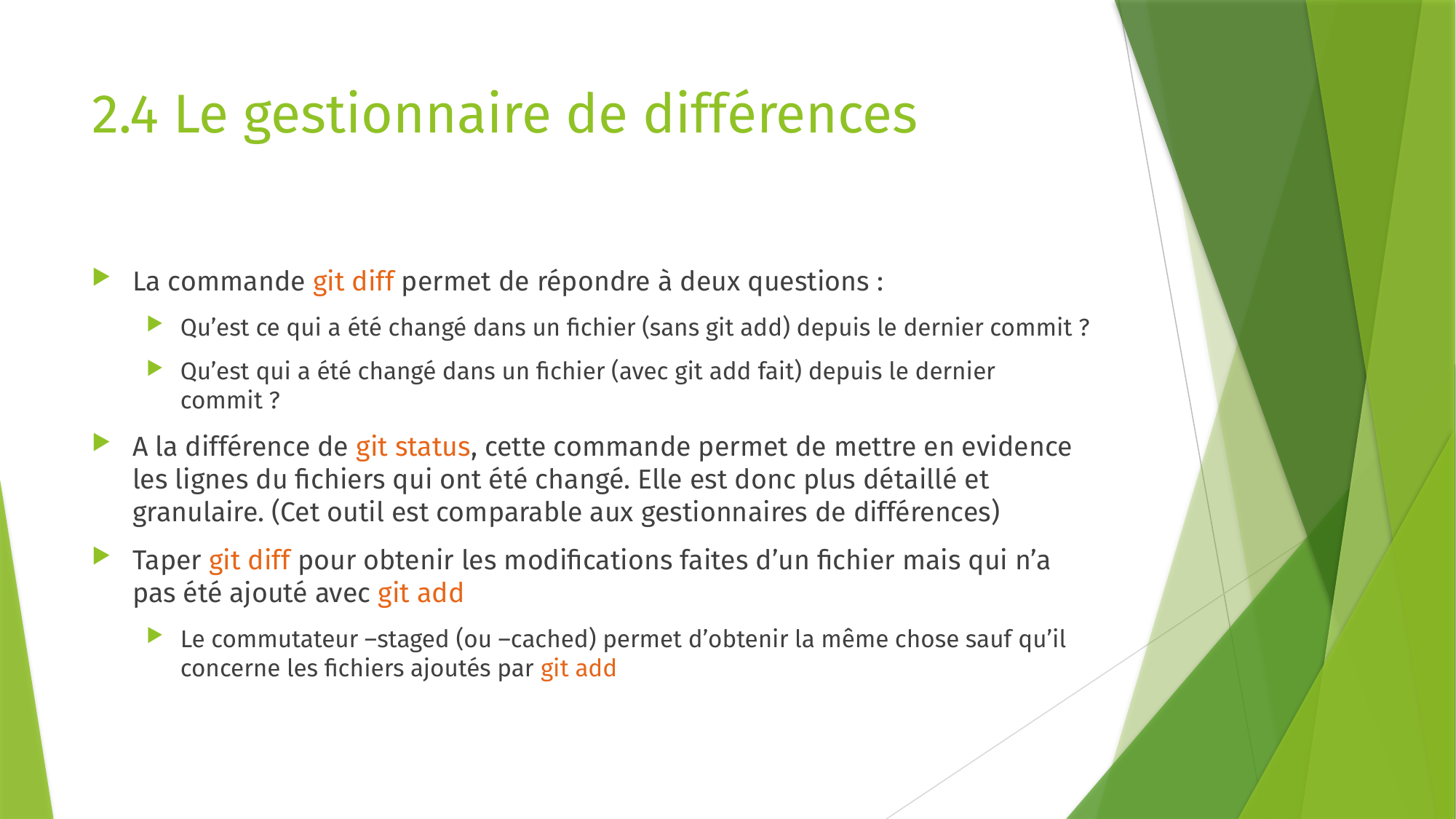

# 2.4 Le gestionnaire de différences
La commande git diff permet de répondre à deux questions :
Qu’est ce qui a été changé dans un fichier (sans git add) depuis le dernier commit ?
Qu’est qui a été changé dans un fichier (avec git add fait) depuis le dernier commit ?
A la différence de git status, cette commande permet de mettre en evidence les lignes du fichiers qui ont été changé. Elle est donc plus détaillé et granulaire. (Cet outil est comparable aux gestionnaires de différences)
Taper git diff pour obtenir les modifications faites d’un fichier mais qui n’a pas été ajouté avec git add
Le commutateur –staged (ou –cached) permet d’obtenir la même chose sauf qu’il concerne les fichiers ajoutés par git add